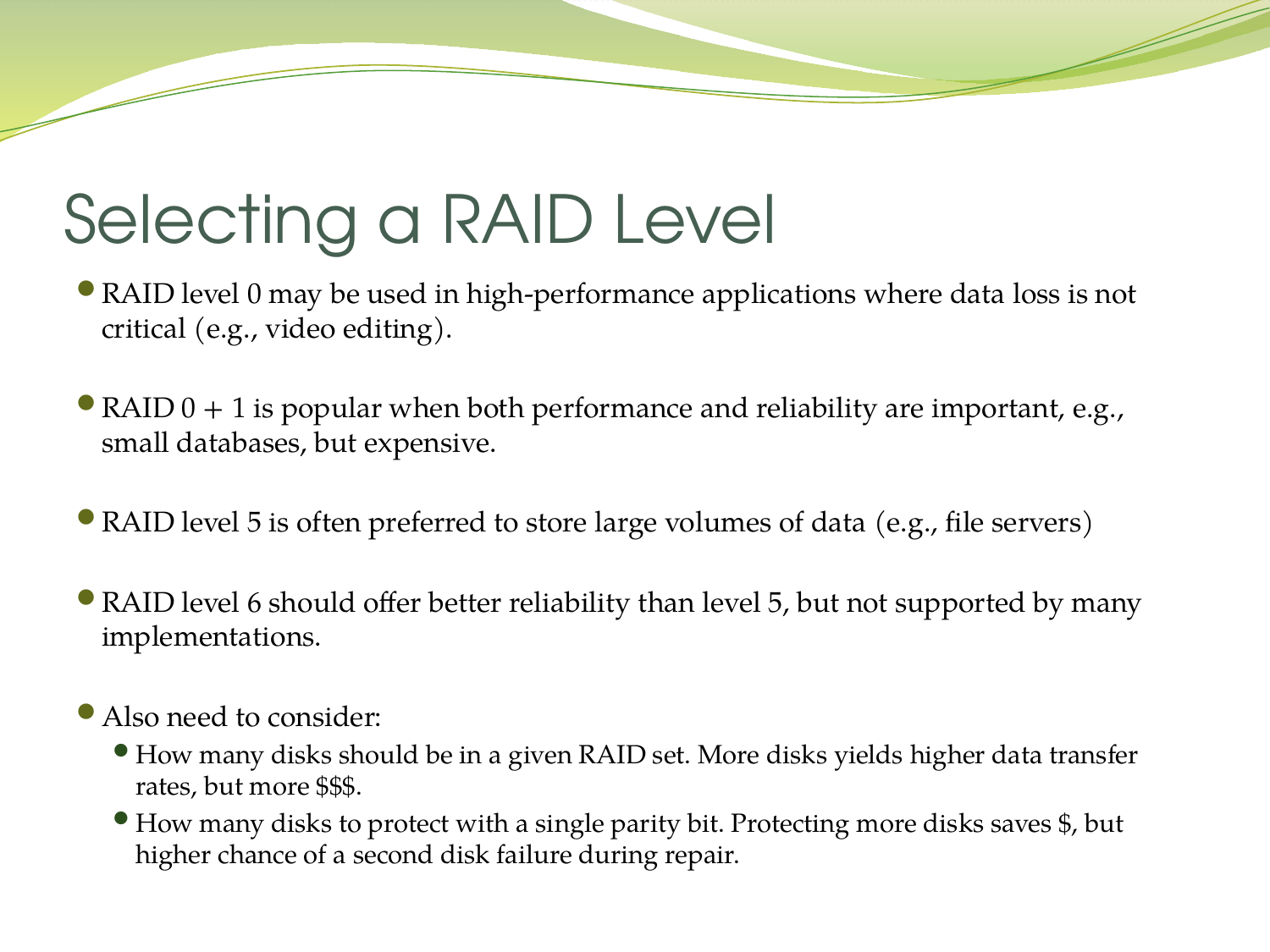

# Selecting a RAID Level
RAID level 0 may be used in high-performance applications where data loss is not critical (e.g., video editing).

RAID 0 + 1 is popular when both performance and reliability are important, e.g., small databases, but expensive.

RAID level 5 is often preferred to store large volumes of data (e.g., file servers)

RAID level 6 should offer better reliability than level 5, but not supported by many implementations.

Also need to consider:
How many disks should be in a given RAID set. More disks yields higher data transfer rates, but more $$$.
How many disks to protect with a single parity bit. Protecting more disks saves $, but higher chance of a second disk failure during repair.